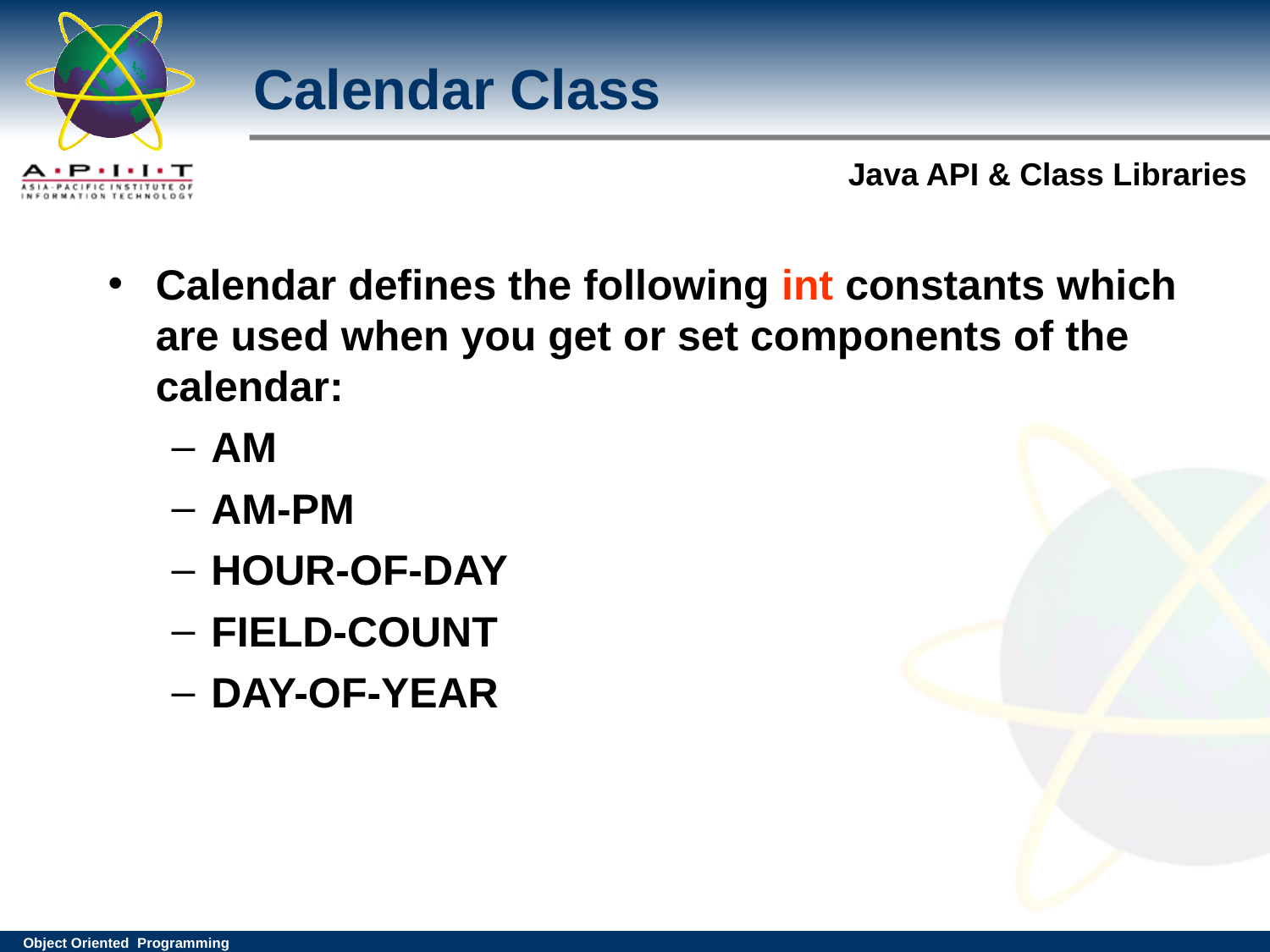

Calendar Class
# Calendar defines the following int constants which are used when you get or set components of the calendar:
AM
AM-PM
HOUR-OF-DAY
FIELD-COUNT
DAY-OF-YEAR